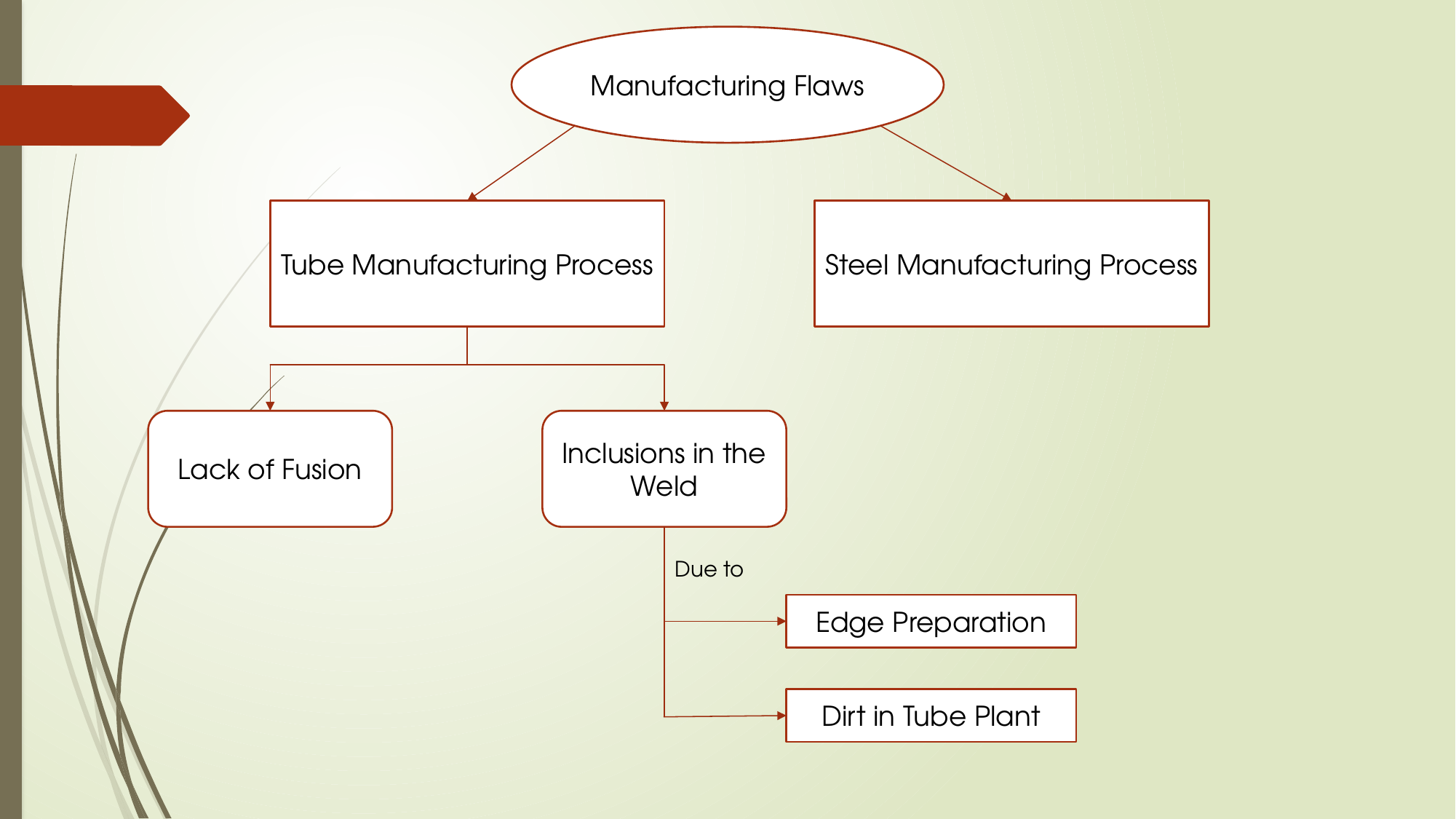

Manufacturing Flaws
Tube Manufacturing Process
Steel Manufacturing Process
Lack of Fusion
Inclusions in the Weld
Due to
Edge Preparation
Dirt in Tube Plant